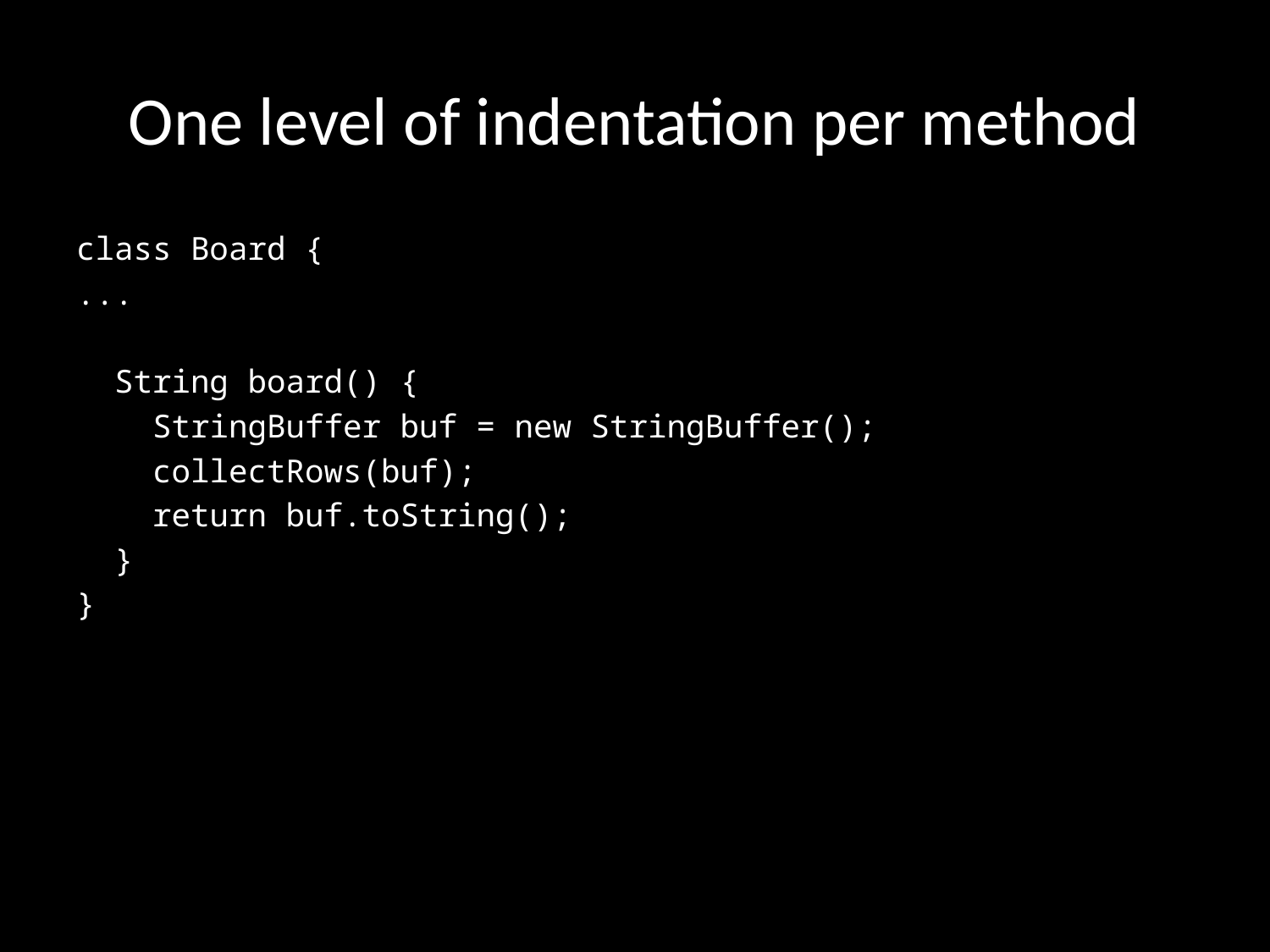

# One level of indentation per method
class Board {
...

  String board() {
    StringBuffer buf = new StringBuffer();
    collectRows(buf);
    return buf.toString();
  }
}